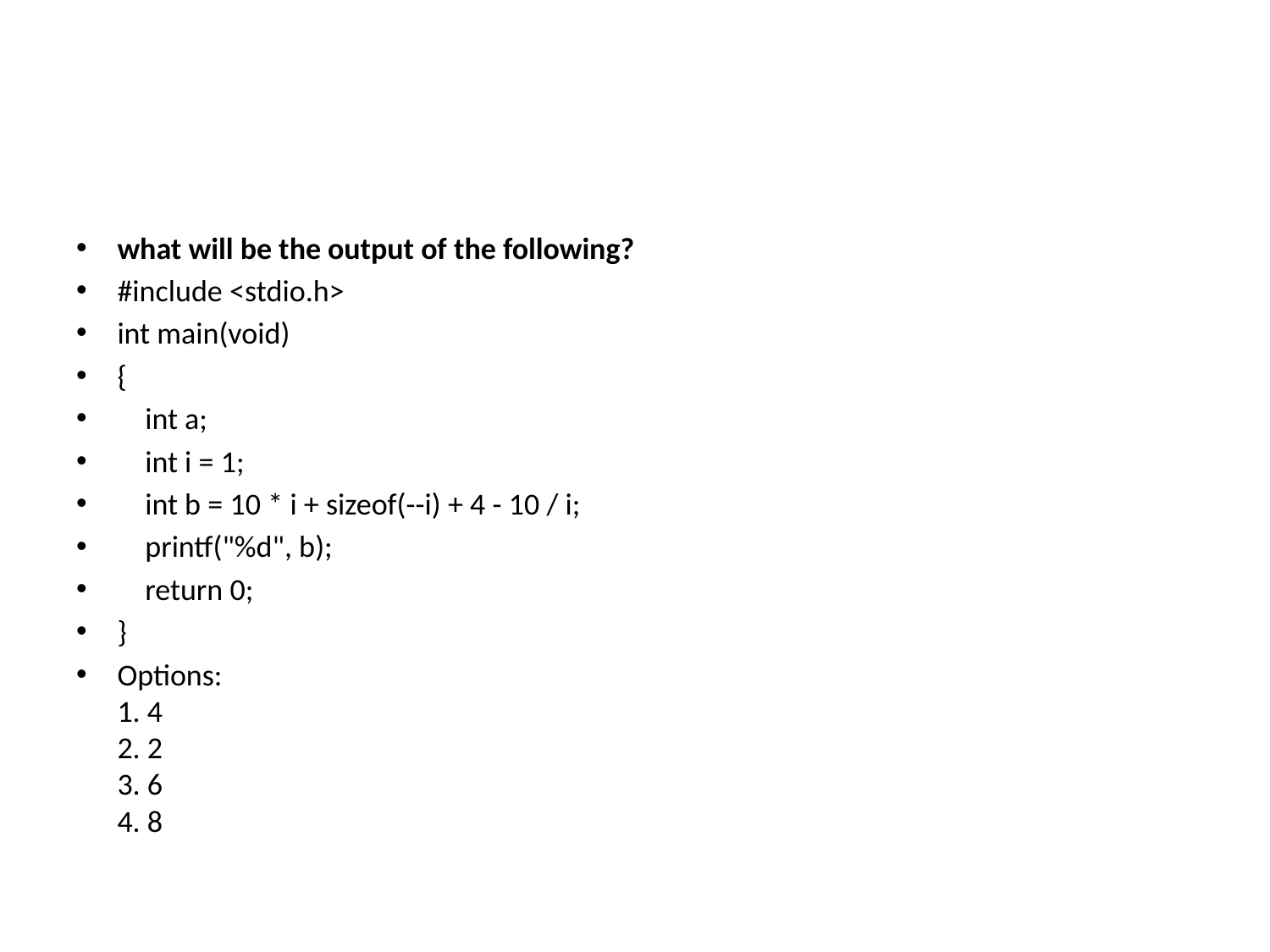

#
what will be the output of the following?
#include <stdio.h>
int main(void)
{
    int a;
    int i = 1;
    int b = 10 * i + sizeof(--i) + 4 - 10 / i;
    printf("%d", b);
    return 0;
}
Options:
1. 4
2. 2
3. 6
4. 8